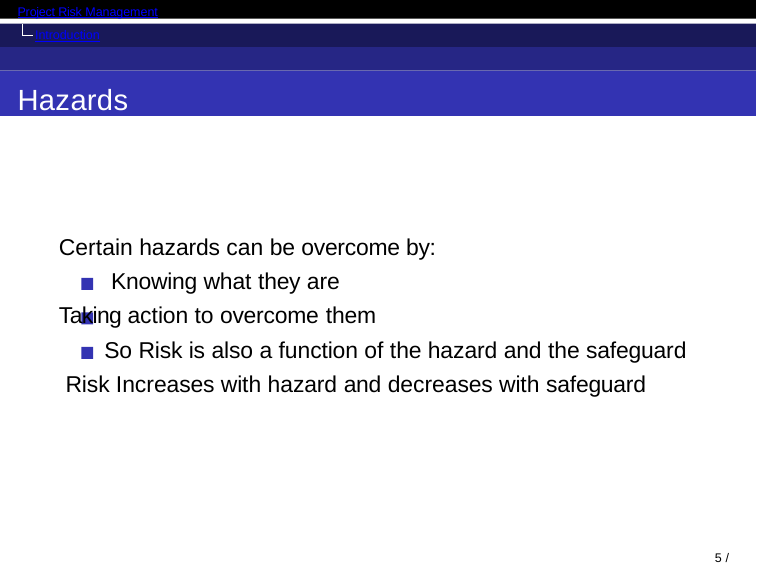

Project Risk Management

Introduction

Hazards
Certain hazards can be overcome by:  Knowing what they are
Taking action to overcome them
So Risk is also a function of the hazard and the safeguard  Risk Increases with hazard and decreases with safeguard

5 / 98